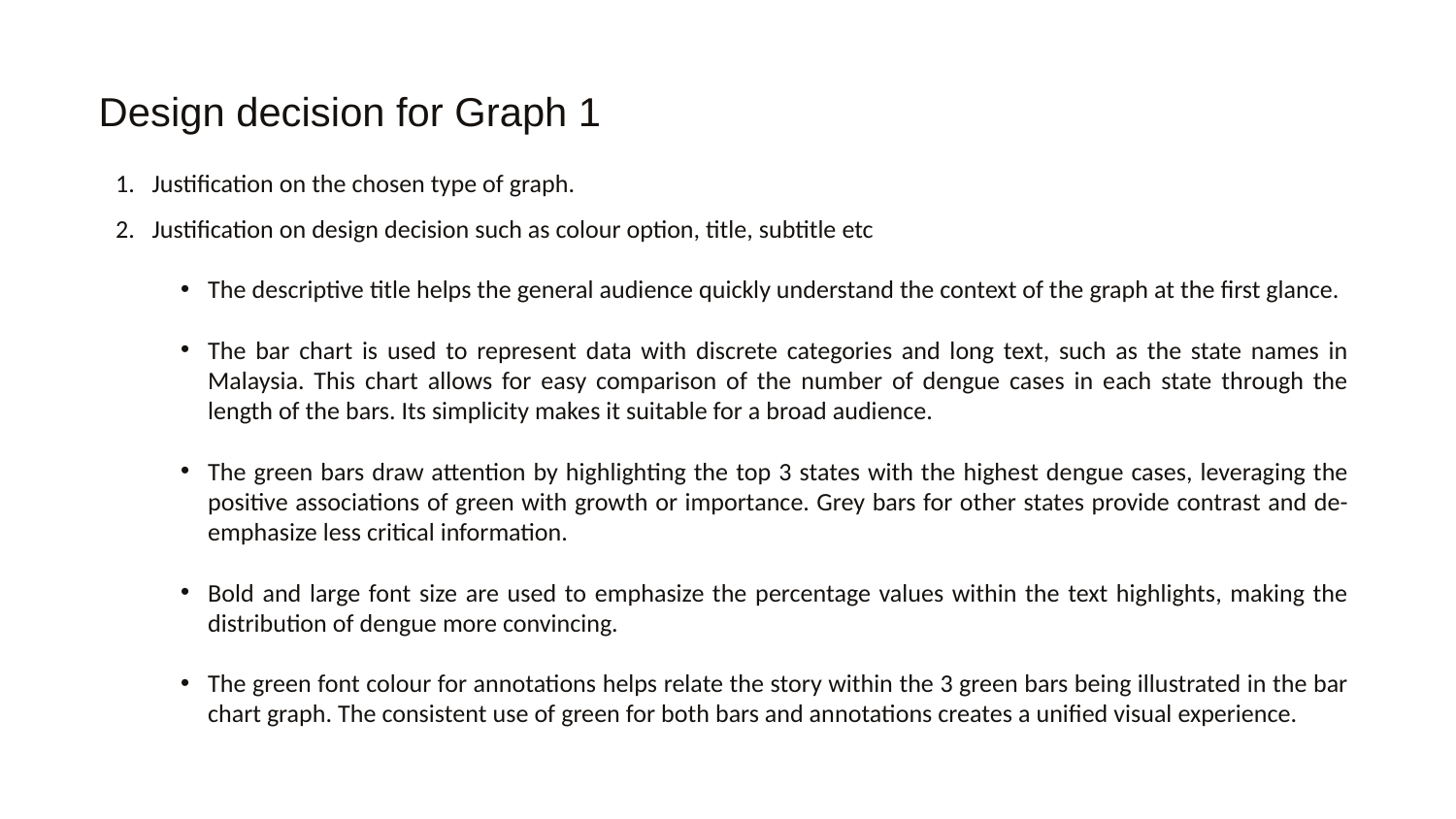

# Design decision for Graph 1
Justification on the chosen type of graph.
Justification on design decision such as colour option, title, subtitle etc

The descriptive title helps the general audience quickly understand the context of the graph at the first glance.

The bar chart is used to represent data with discrete categories and long text, such as the state names in Malaysia. This chart allows for easy comparison of the number of dengue cases in each state through the length of the bars. Its simplicity makes it suitable for a broad audience.

The green bars draw attention by highlighting the top 3 states with the highest dengue cases, leveraging the positive associations of green with growth or importance. Grey bars for other states provide contrast and de-emphasize less critical information.

Bold and large font size are used to emphasize the percentage values within the text highlights, making the distribution of dengue more convincing.

The green font colour for annotations helps relate the story within the 3 green bars being illustrated in the bar chart graph. The consistent use of green for both bars and annotations creates a unified visual experience.